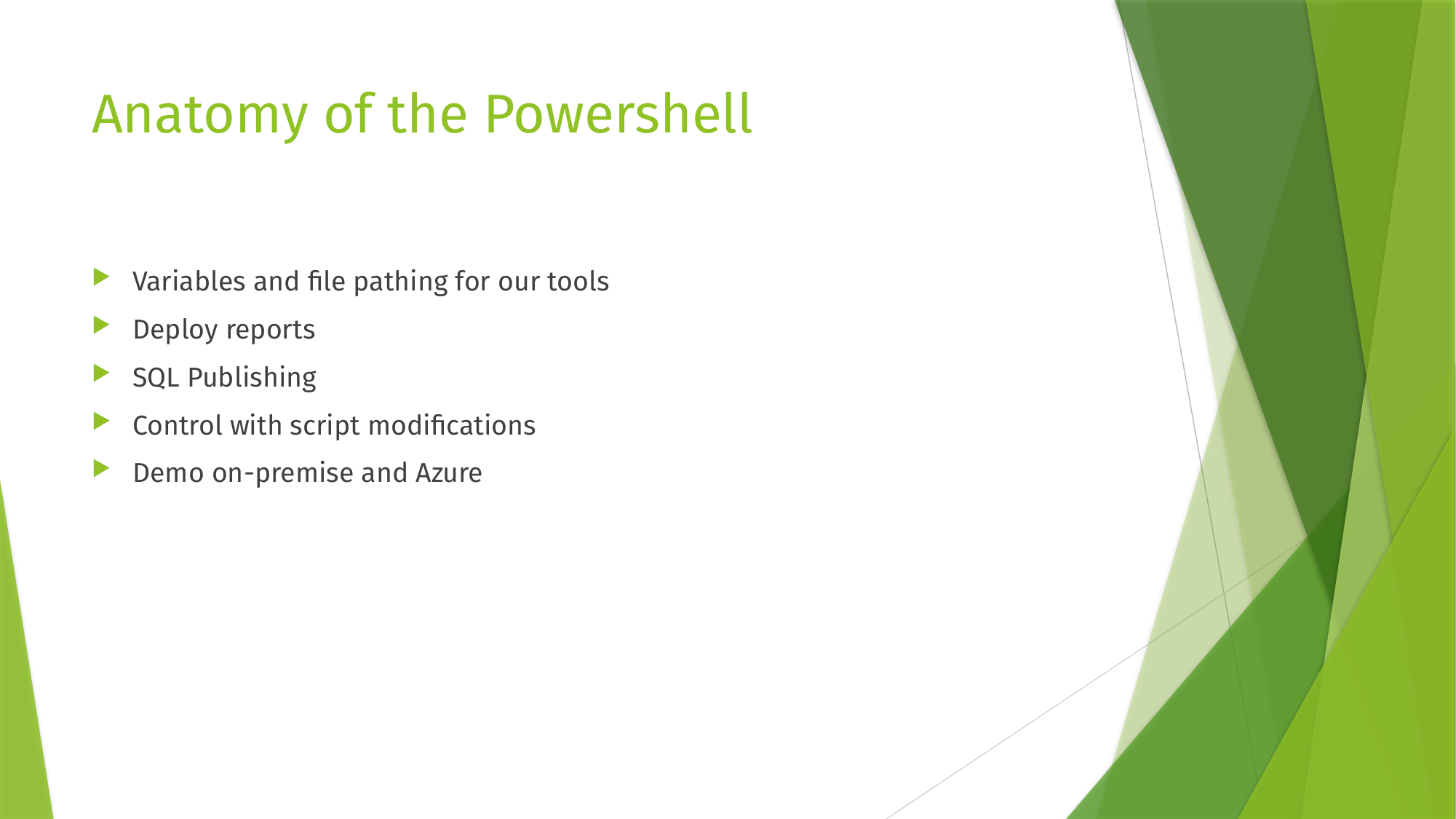

# Anatomy of the Powershell
Variables and file pathing for our tools
Deploy reports
SQL Publishing
Control with script modifications
Demo on-premise and Azure